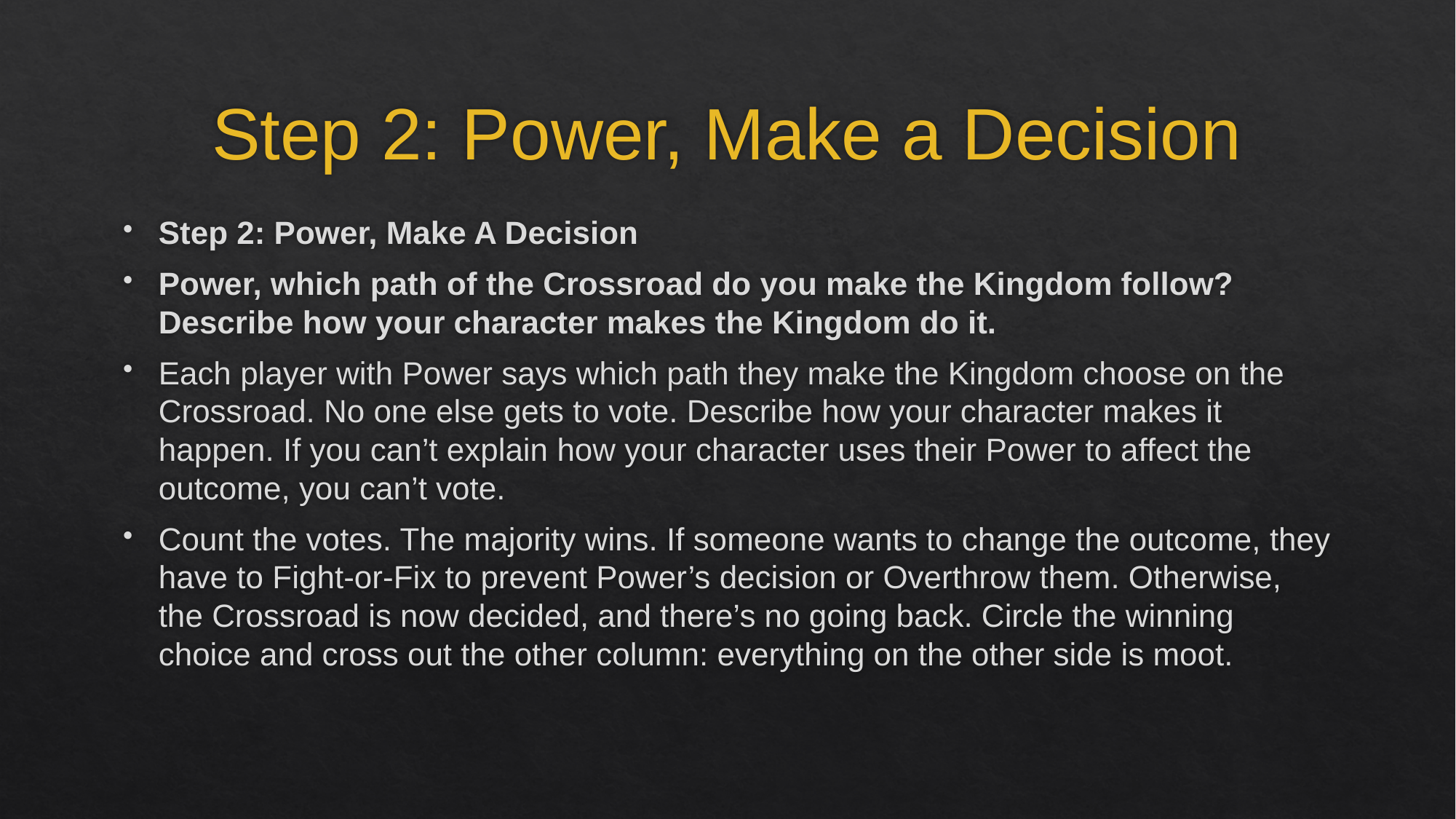

# Step 2: Power, Make a Decision
Step 2: Power, Make A Decision
Power, which path of the Crossroad do you make the Kingdom follow? Describe how your character makes the Kingdom do it.
Each player with Power says which path they make the Kingdom choose on the Crossroad. No one else gets to vote. Describe how your character makes it happen. If you can’t explain how your character uses their Power to affect the outcome, you can’t vote.
Count the votes. The majority wins. If someone wants to change the outcome, they have to Fight-or-Fix to prevent Power’s decision or Overthrow them. Otherwise, the Crossroad is now decided, and there’s no going back. Circle the winning choice and cross out the other column: everything on the other side is moot.